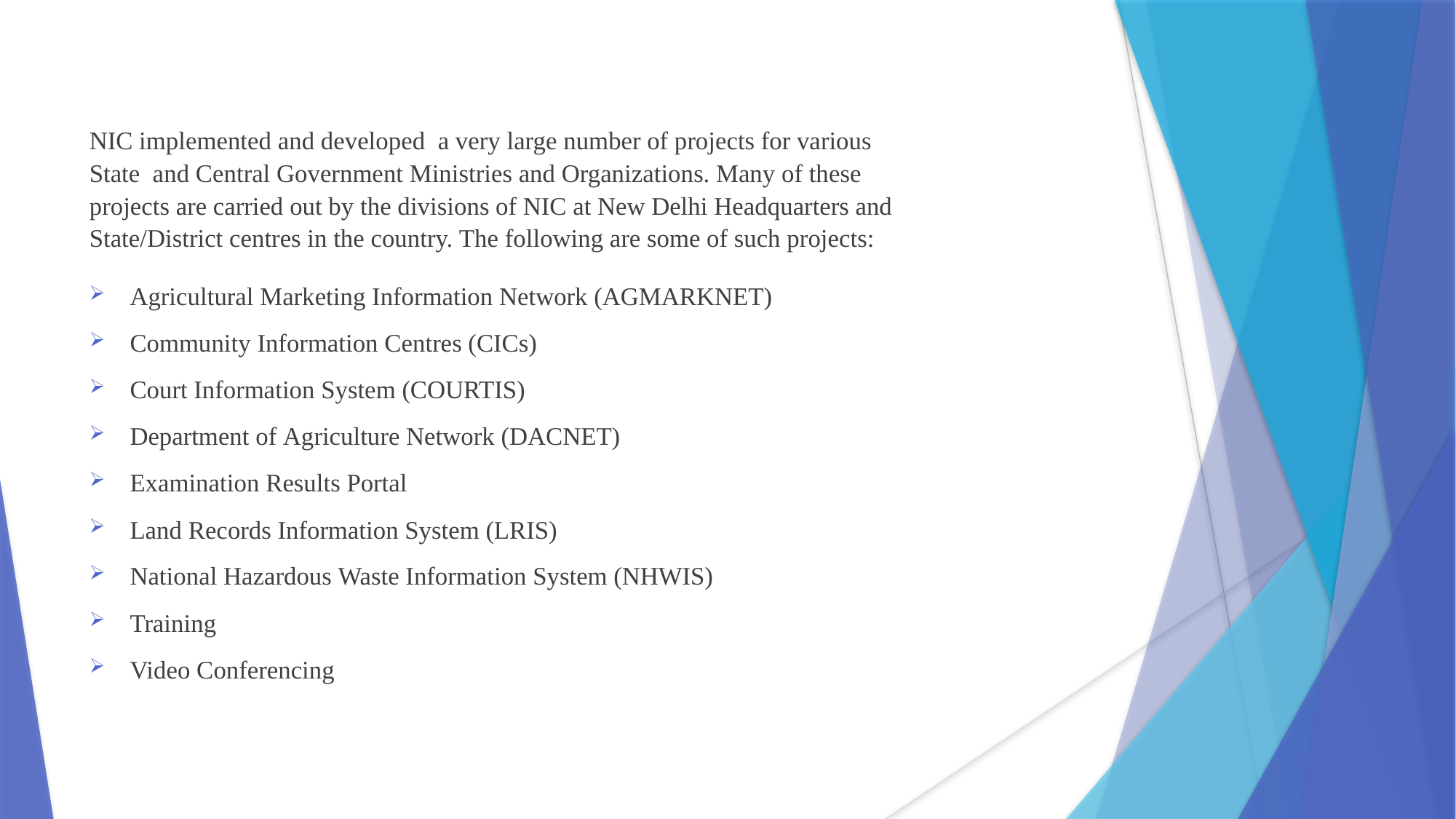

NIC implemented and developed  a very large number of projects for various State  and Central Government Ministries and Organizations. Many of these projects are carried out by the divisions of NIC at New Delhi Headquarters and State/District centres in the country. The following are some of such projects:
Agricultural Marketing Information Network (AGMARKNET)
Community Information Centres (CICs)
Court Information System (COURTIS)
Department of Agriculture Network (DACNET)
Examination Results Portal
Land Records Information System (LRIS)
National Hazardous Waste Information System (NHWIS)
Training
Video Conferencing